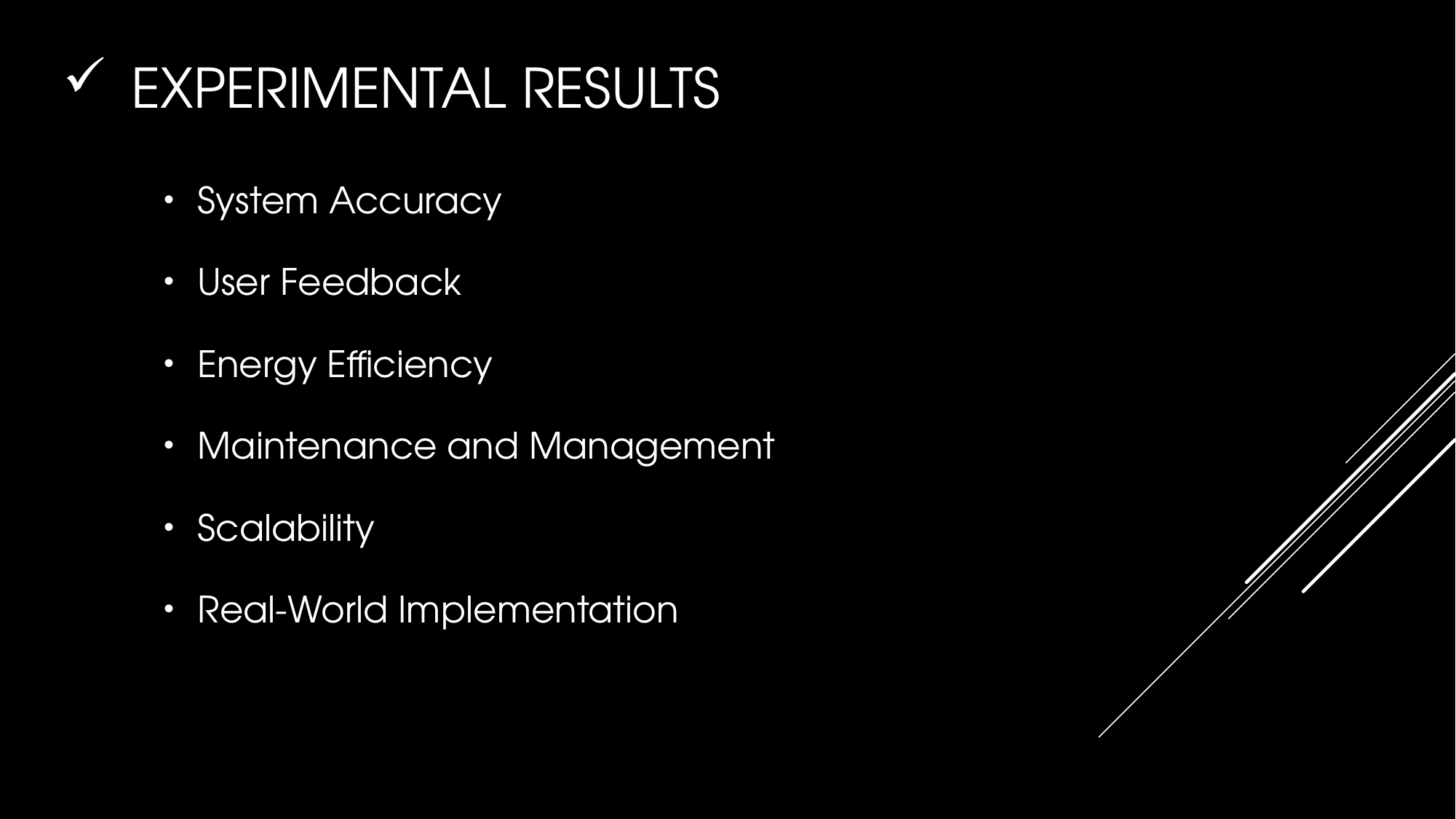

# experimental results
System Accuracy
User Feedback
Energy Efficiency
Maintenance and Management
Scalability
Real-World Implementation